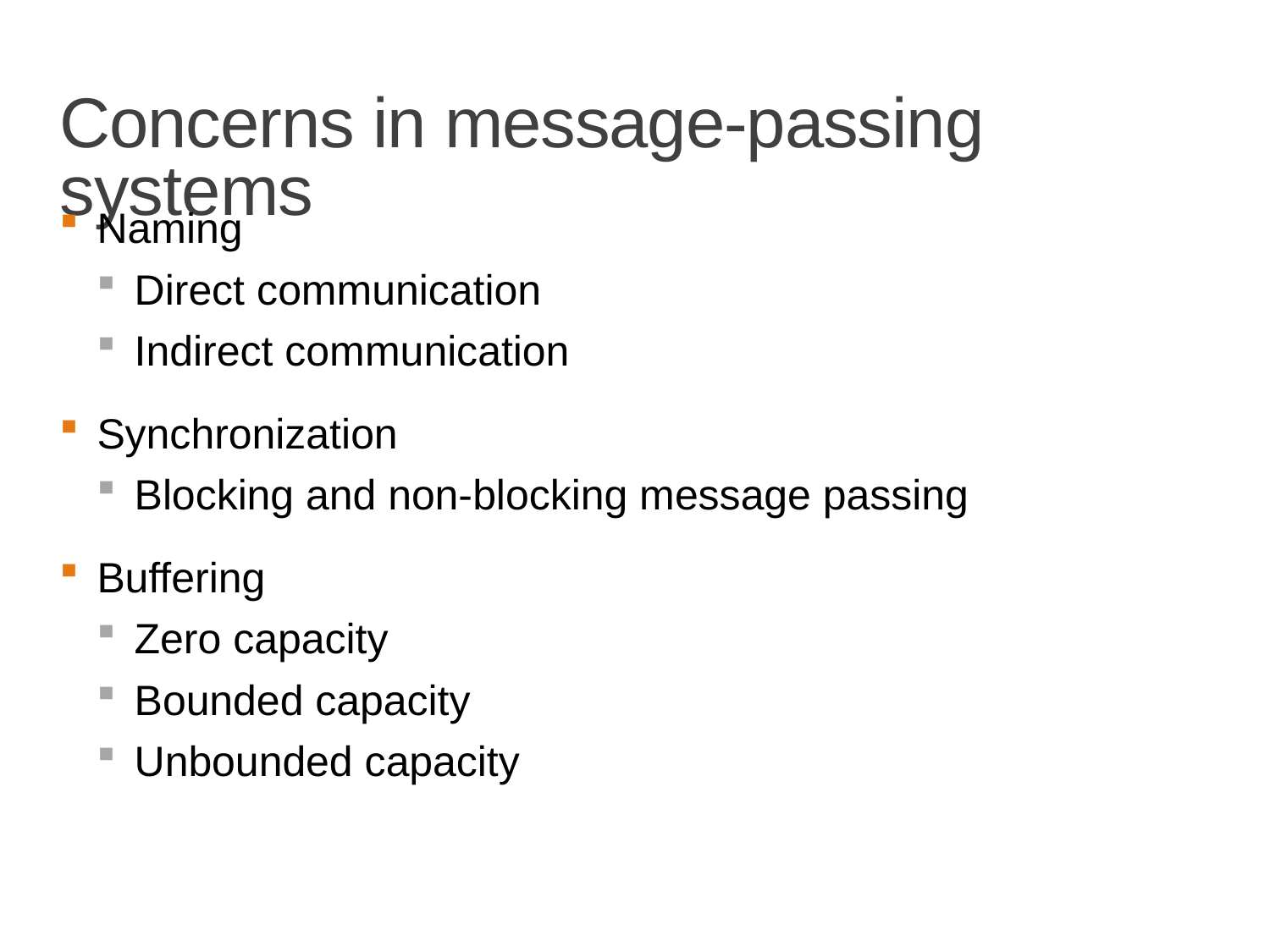

# Concerns in message-passing systems
Naming
Direct communication
Indirect communication
Synchronization
Blocking and non-blocking message passing
Buffering
Zero capacity
Bounded capacity
Unbounded capacity